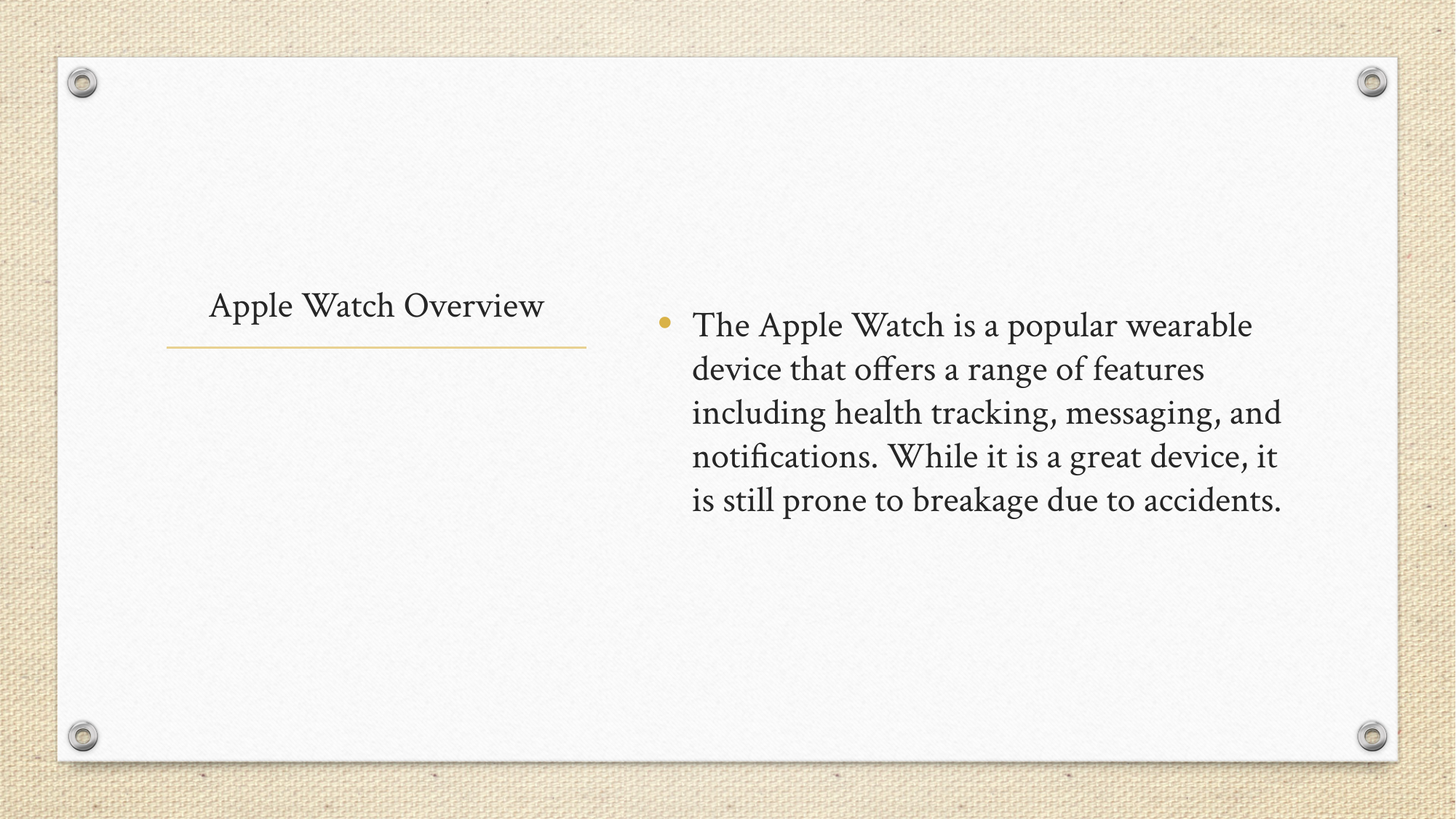

The Apple Watch is a popular wearable device that offers a range of features including health tracking, messaging, and notifications. While it is a great device, it is still prone to breakage due to accidents.
# Apple Watch Overview